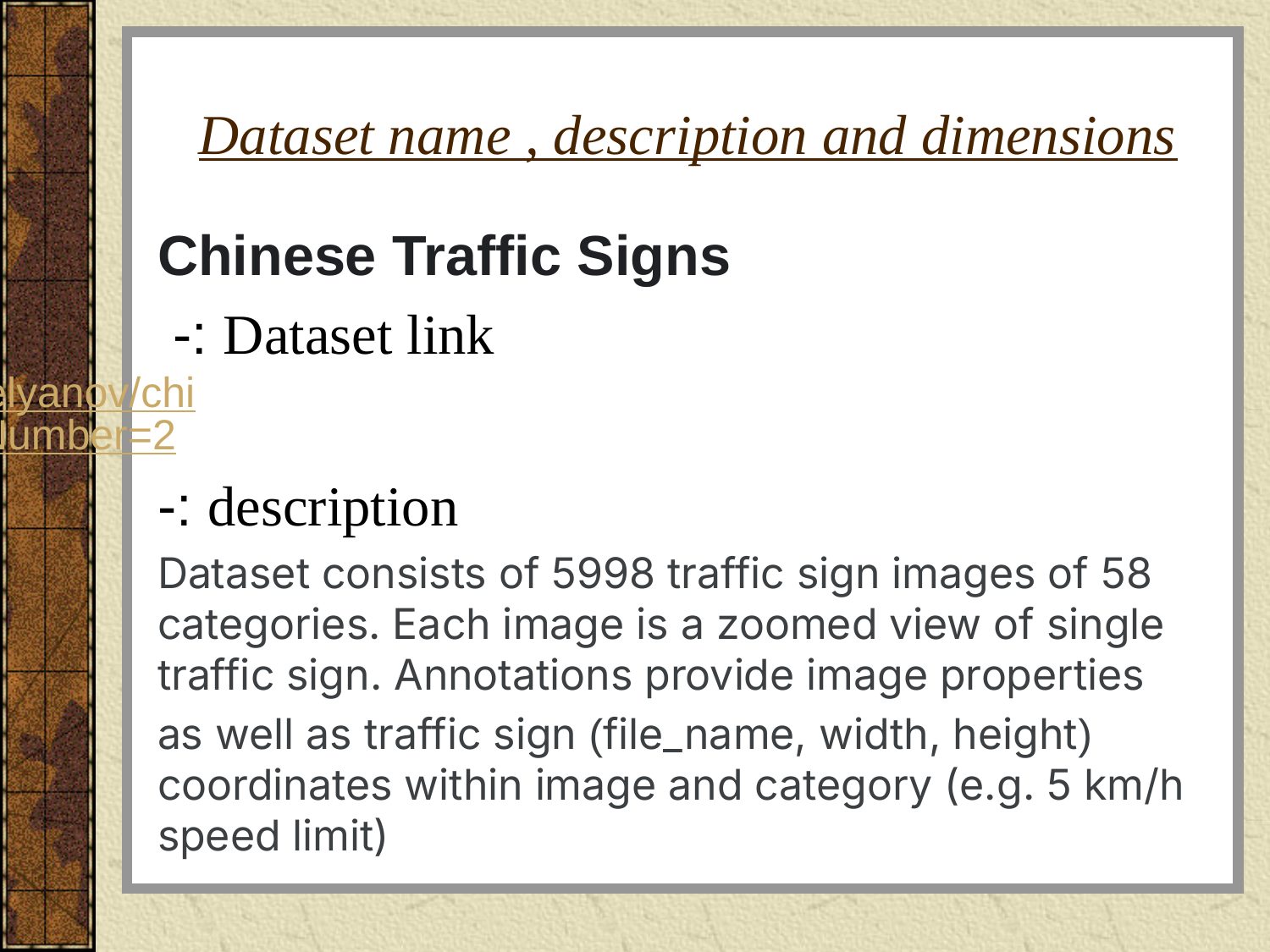

# Dataset name , description and dimensions
Chinese Traffic Signs
Dataset link :- https://www.kaggle.com/datasets/dmitryyemelyanov/chinese-traffic-signs/download?datasetVersionNumber=2
description :-
Dataset consists of 5998 traffic sign images of 58 categories. Each image is a zoomed view of single traffic sign. Annotations provide image properties
 (file_name, width, height) as well as traffic sign coordinates within image and category (e.g. 5 km/h speed limit)